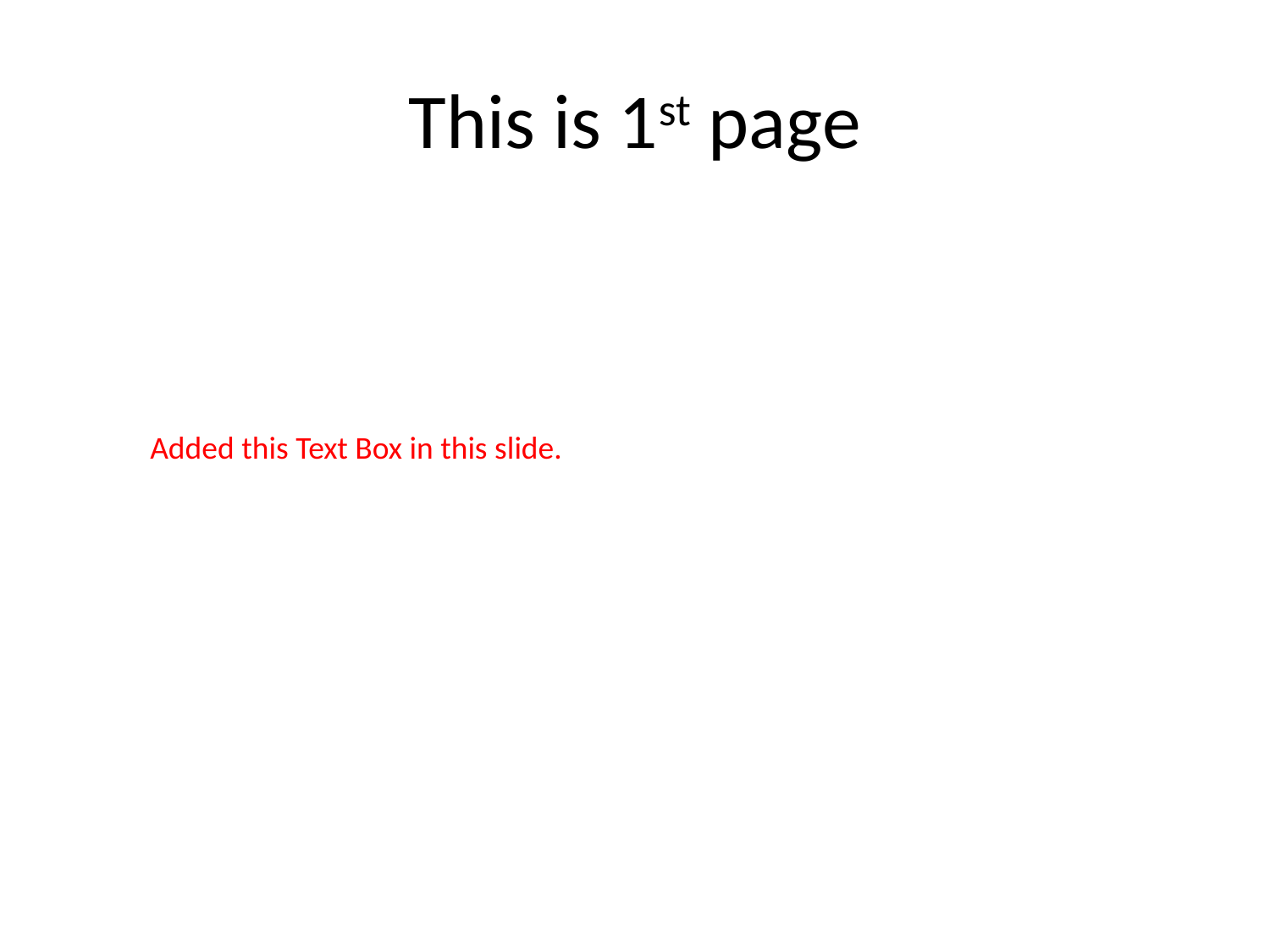

# This is 1st page
Added this Text Box in this slide.